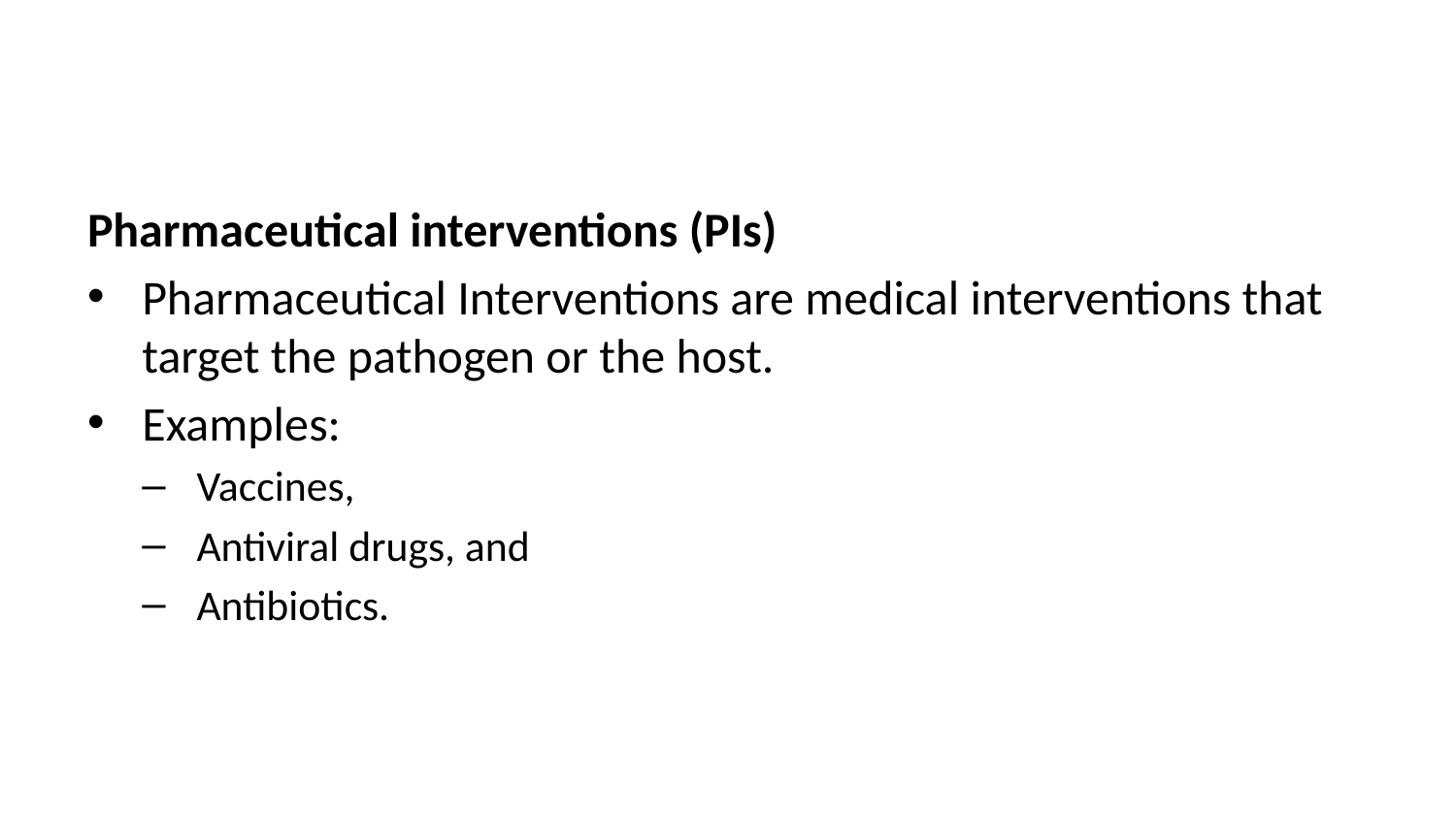

Pharmaceutical interventions (PIs)
Pharmaceutical Interventions are medical interventions that target the pathogen or the host.
Examples:
Vaccines,
Antiviral drugs, and
Antibiotics.